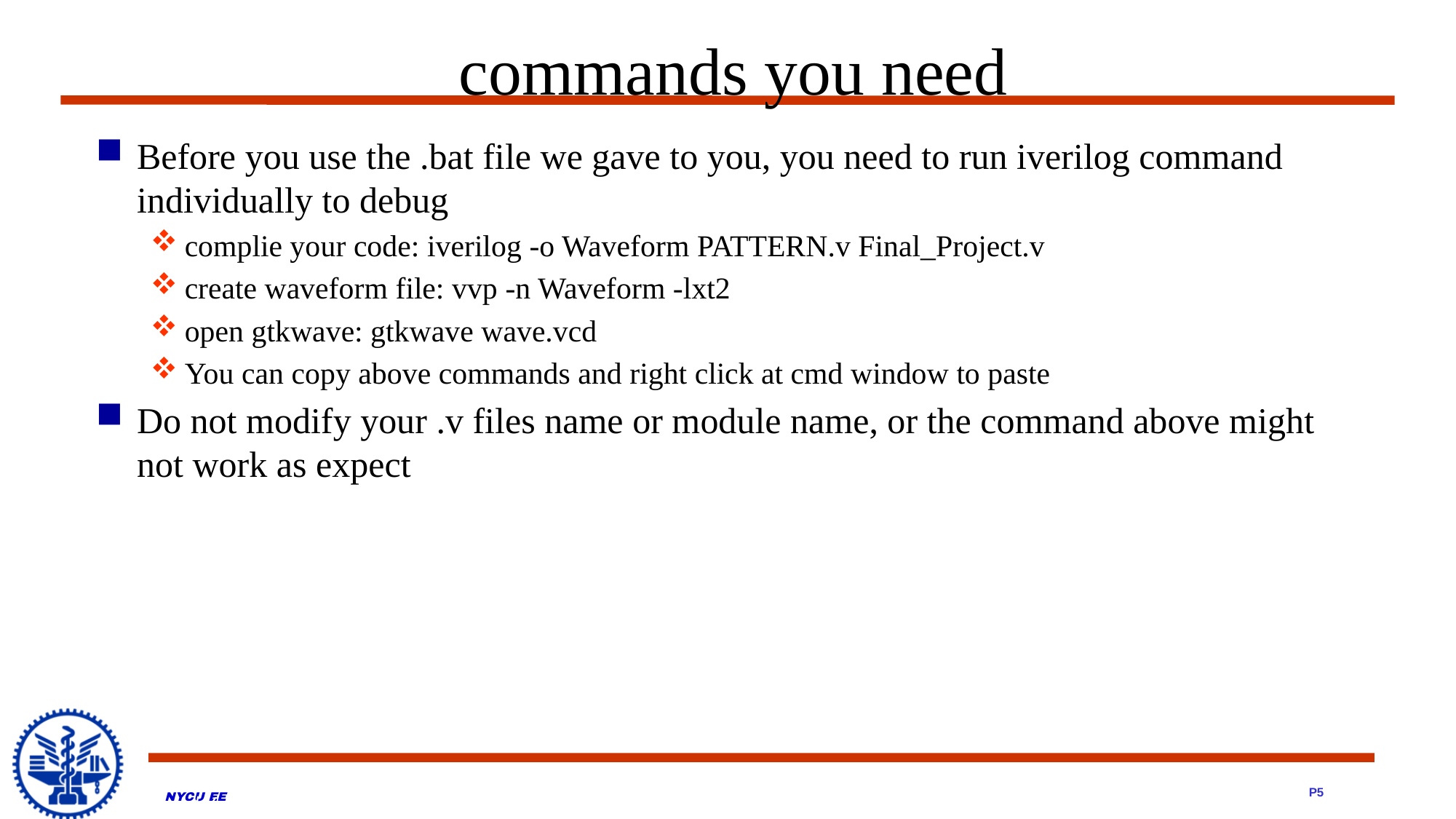

# commands you need
Before you use the .bat file we gave to you, you need to run iverilog command individually to debug
complie your code: iverilog -o Waveform PATTERN.v Final_Project.v
create waveform file: vvp -n Waveform -lxt2
open gtkwave: gtkwave wave.vcd
You can copy above commands and right click at cmd window to paste
Do not modify your .v files name or module name, or the command above might not work as expect